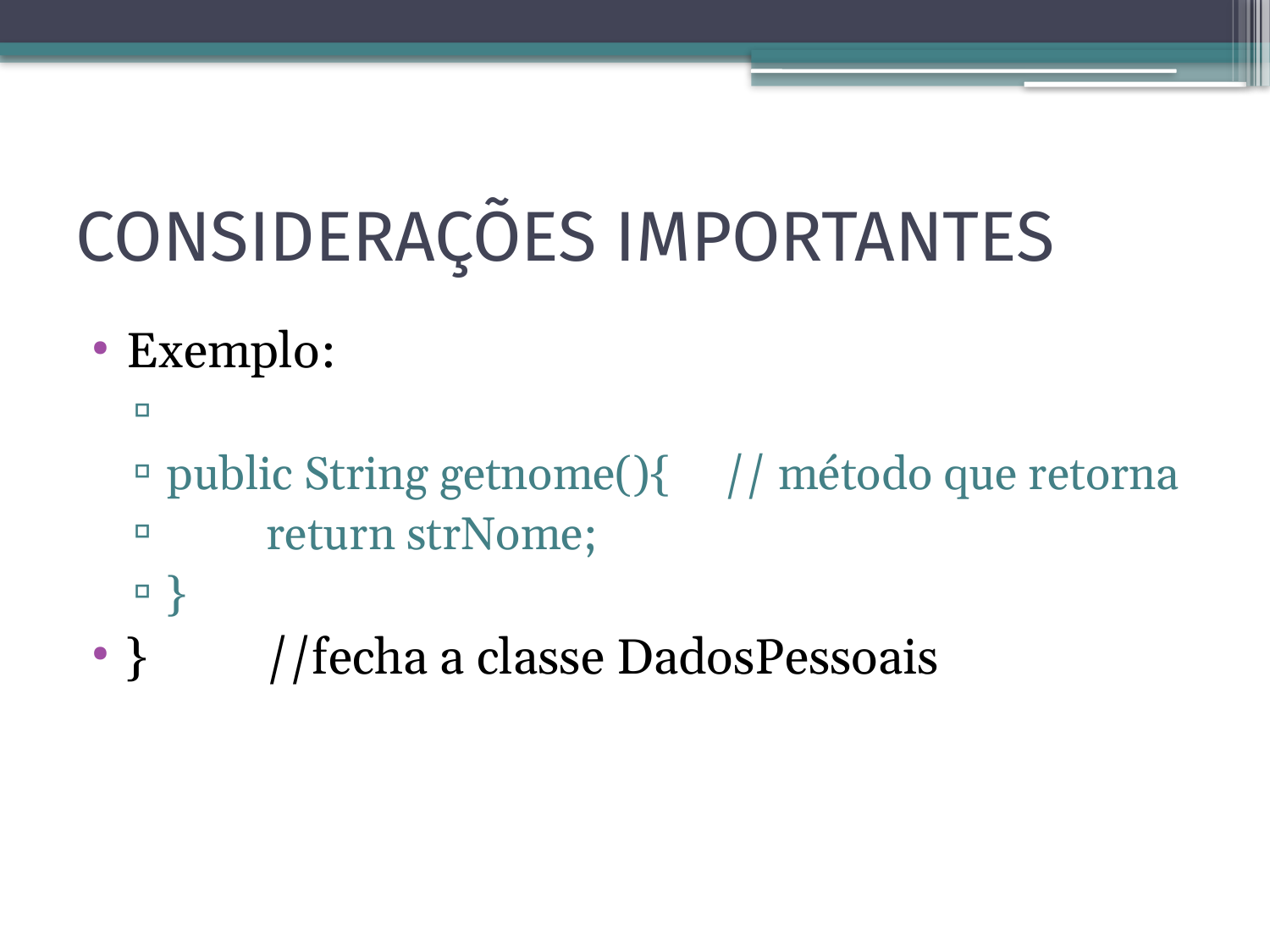

# CONSIDERAÇÕES IMPORTANTES
Exemplo:

public String getnome(){     // método que retorna
         return strNome;
}
}          //fecha a classe DadosPessoais